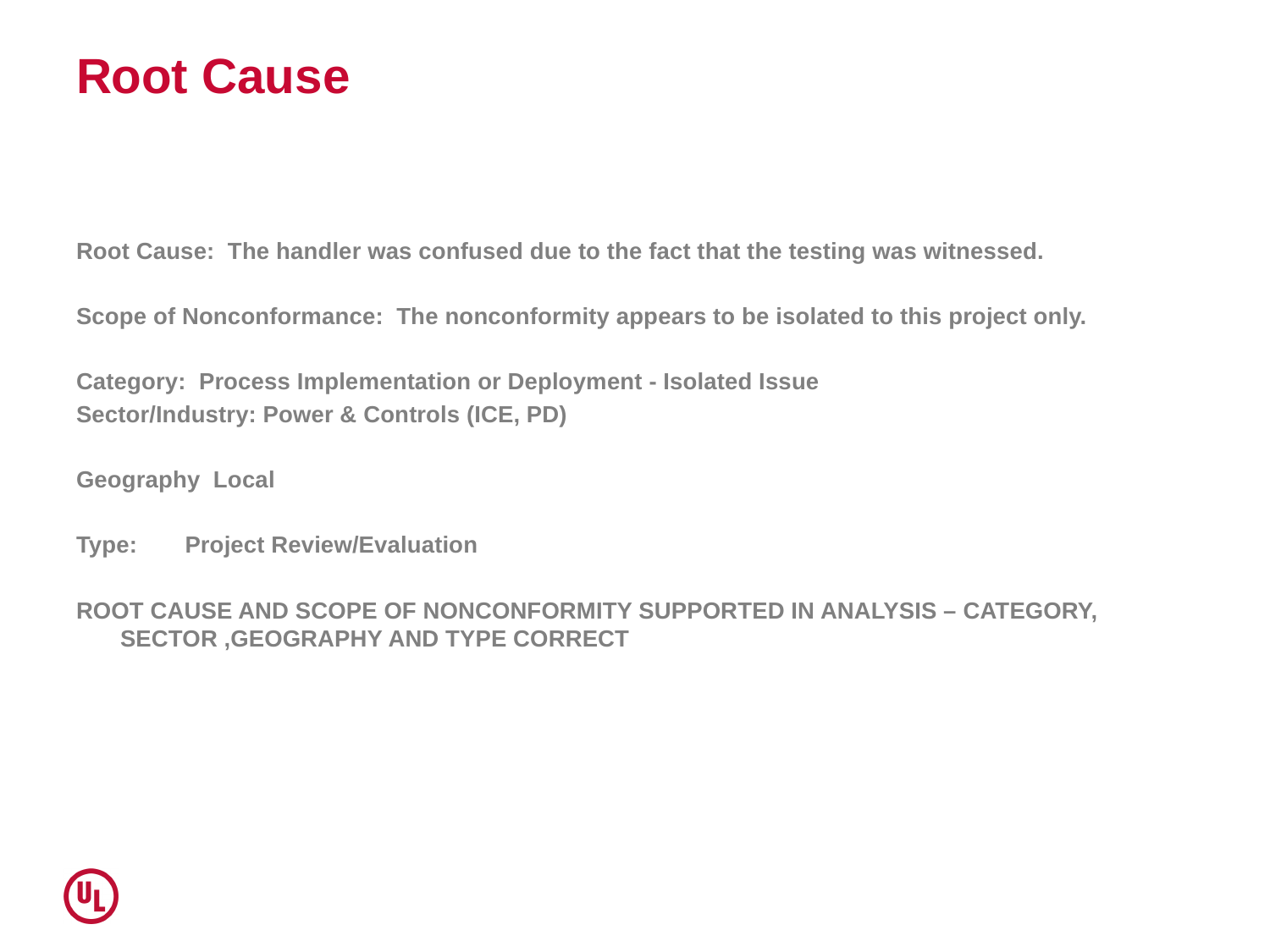

# Root Cause

Root Cause:  The handler was confused due to the fact that the testing was witnessed.

Scope of Nonconformance:  The nonconformity appears to be isolated to this project only.

Category:  Process Implementation or Deployment - Isolated Issue
Sector/Industry: Power & Controls (ICE, PD)

Geography  Local

Type:	Project Review/Evaluation

ROOT CAUSE AND SCOPE OF NONCONFORMITY SUPPORTED IN ANALYSIS – CATEGORY, SECTOR ,GEOGRAPHY AND TYPE CORRECT